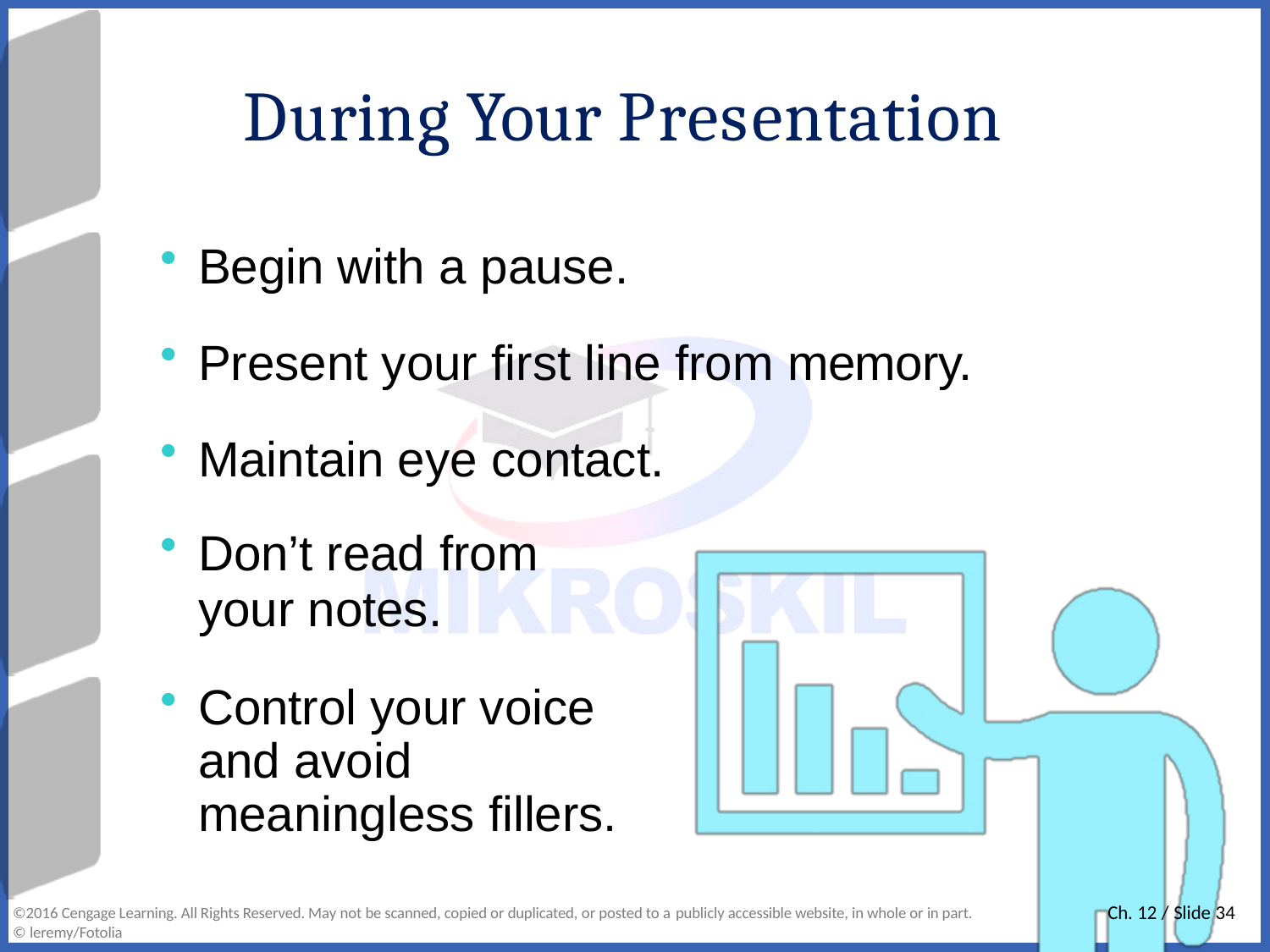

# During Your Presentation
Begin with a pause.
Present your first line from memory.
Maintain eye contact.
Don’t read from
your notes.
Control your voice  and avoid  meaningless fillers.

Ch. 12 / Slide 34
©2016 Cengage Learning. All Rights Reserved. May not be scanned, copied or duplicated, or posted to a publicly accessible website, in whole or in part.
© leremy/Fotolia